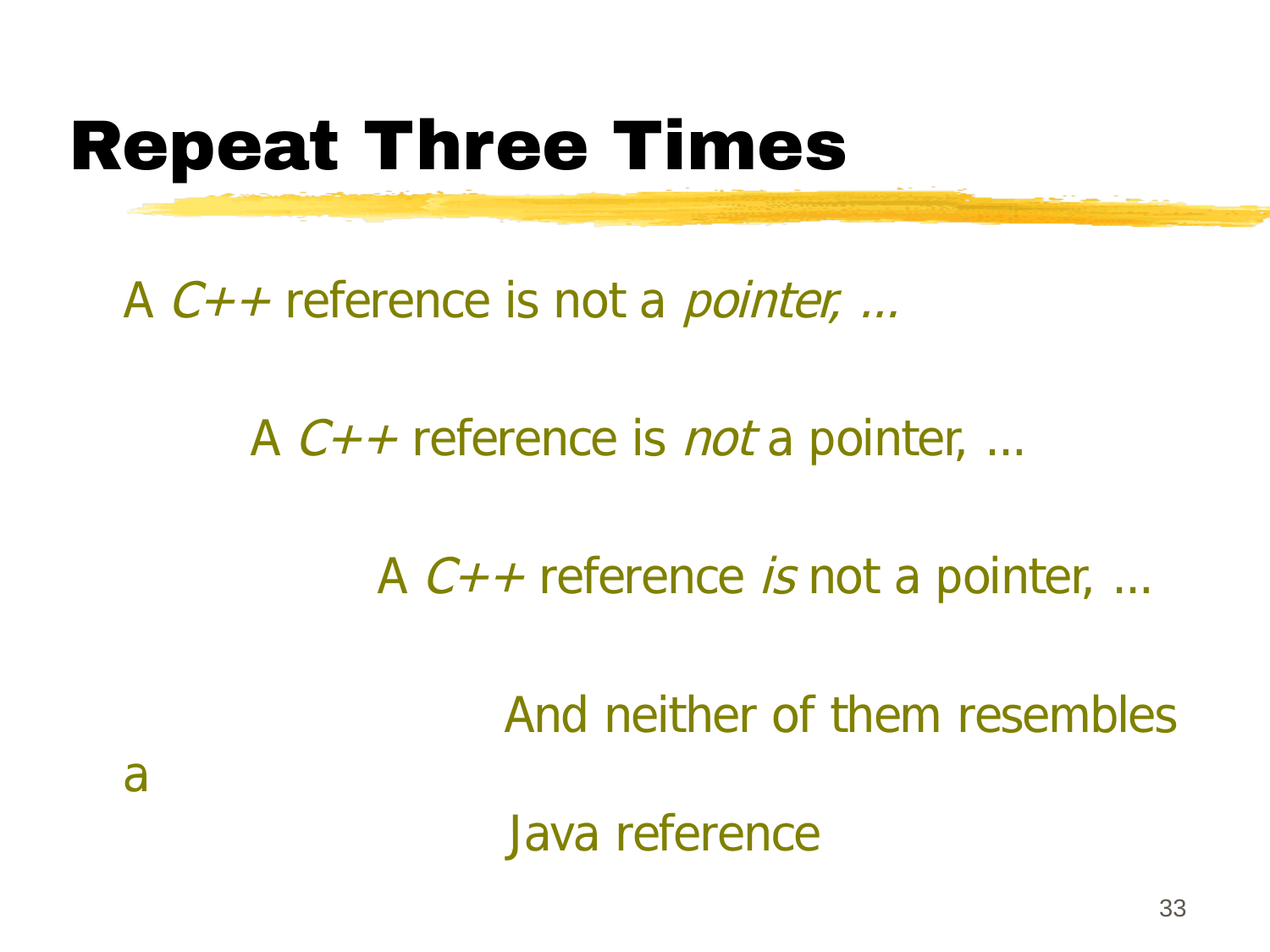

33
# Repeat Three Times
	A C++ reference is not a pointer, …

		A C++ reference is not a pointer, …

			A C++ reference is not a pointer, …

				And neither of them resembles a
			Java reference